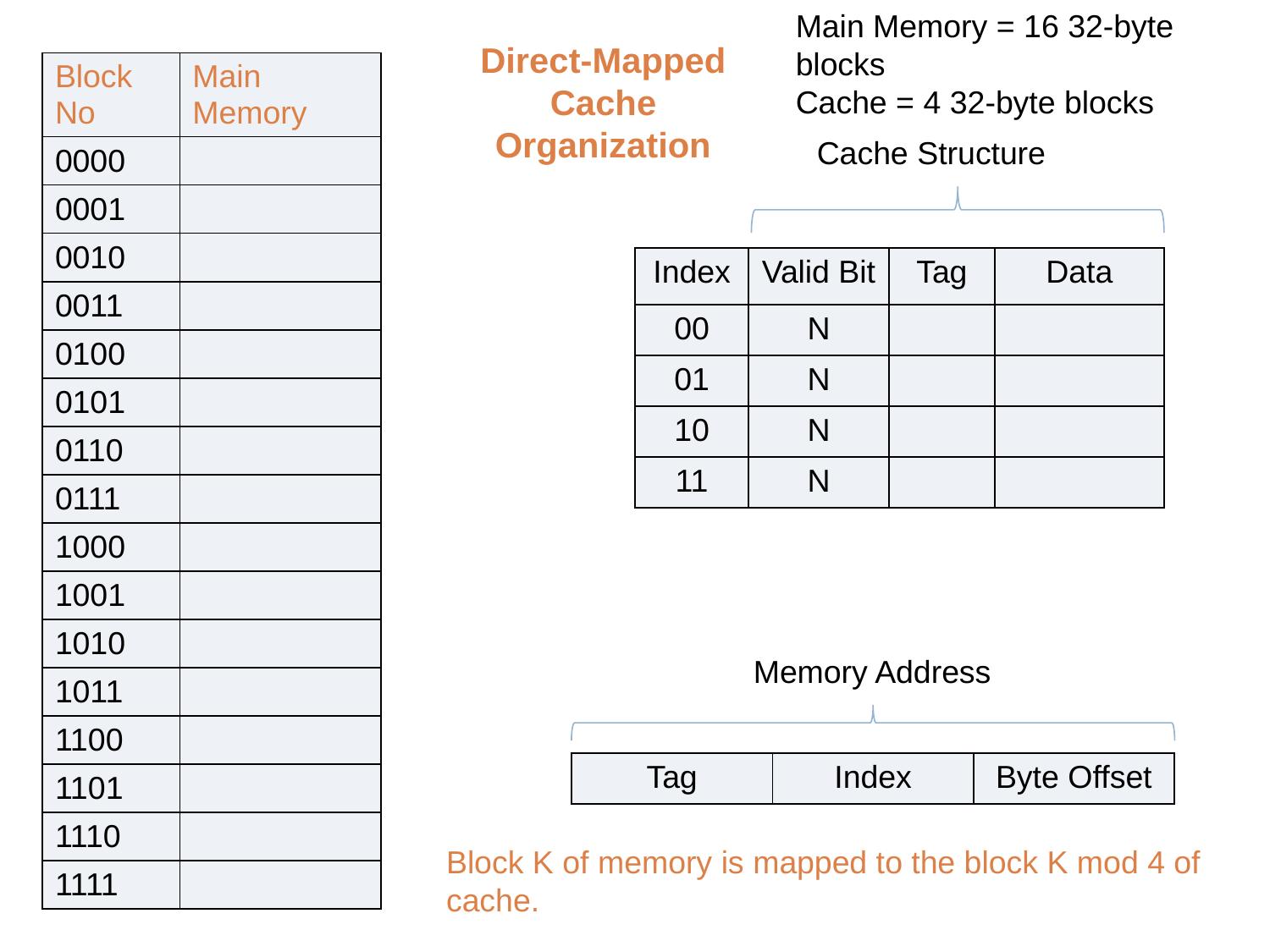

Main Memory = 16 32-byte blocks
Cache = 4 32-byte blocks

Direct-Mapped Cache Organization
| Block No | Main Memory |
| --- | --- |
| 0000 |  |
| 0001 |  |
| 0010 |  |
| 0011 |  |
| 0100 |  |
| 0101 |  |
| 0110 |  |
| 0111 |  |
| 1000 |  |
| 1001 |  |
| 1010 |  |
| 1011 |  |
| 1100 |  |
| 1101 |  |
| 1110 |  |
| 1111 |  |
Cache Structure

| Index | Valid Bit | Tag | Data |
| --- | --- | --- | --- |
| 00 | N |  |  |
| 01 | N |  |  |
| 10 | N |  |  |
| 11 | N |  |  |

Memory Address
| Tag | Index | Byte Offset |
| --- | --- | --- |
Block K of memory is mapped to the block K mod 4 of cache.